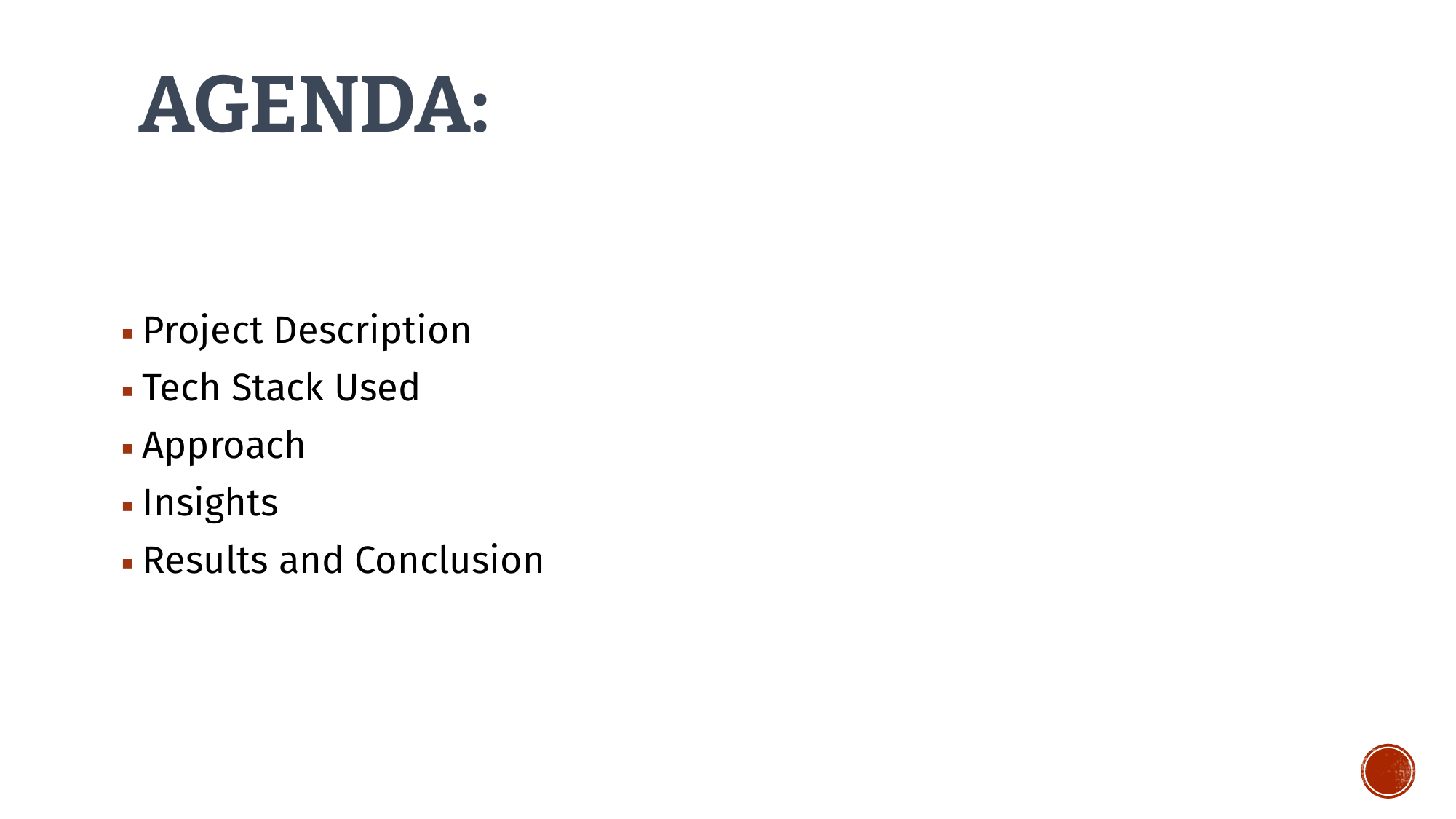

# AGENDA:

Project Description
Tech Stack Used
Approach
Insights
Results and Conclusion